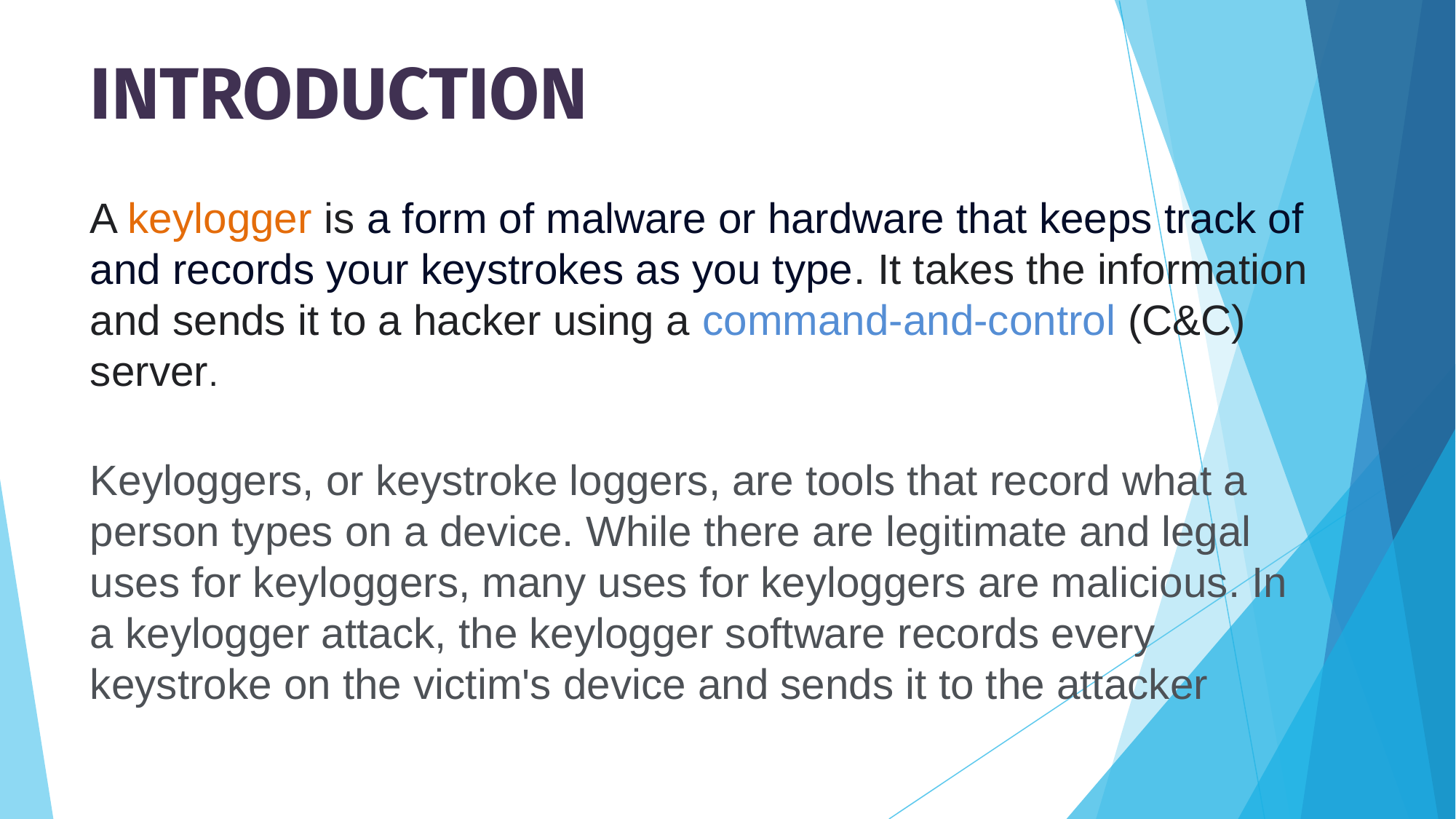

# INTRODUCTION
A keylogger is a form of malware or hardware that keeps track of and records your keystrokes as you type. It takes the information and sends it to a hacker using a command-and-control (C&C) server.

Keyloggers, or keystroke loggers, are tools that record what a person types on a device. While there are legitimate and legal uses for keyloggers, many uses for keyloggers are malicious. In a keylogger attack, the keylogger software records every keystroke on the victim's device and sends it to the attacker